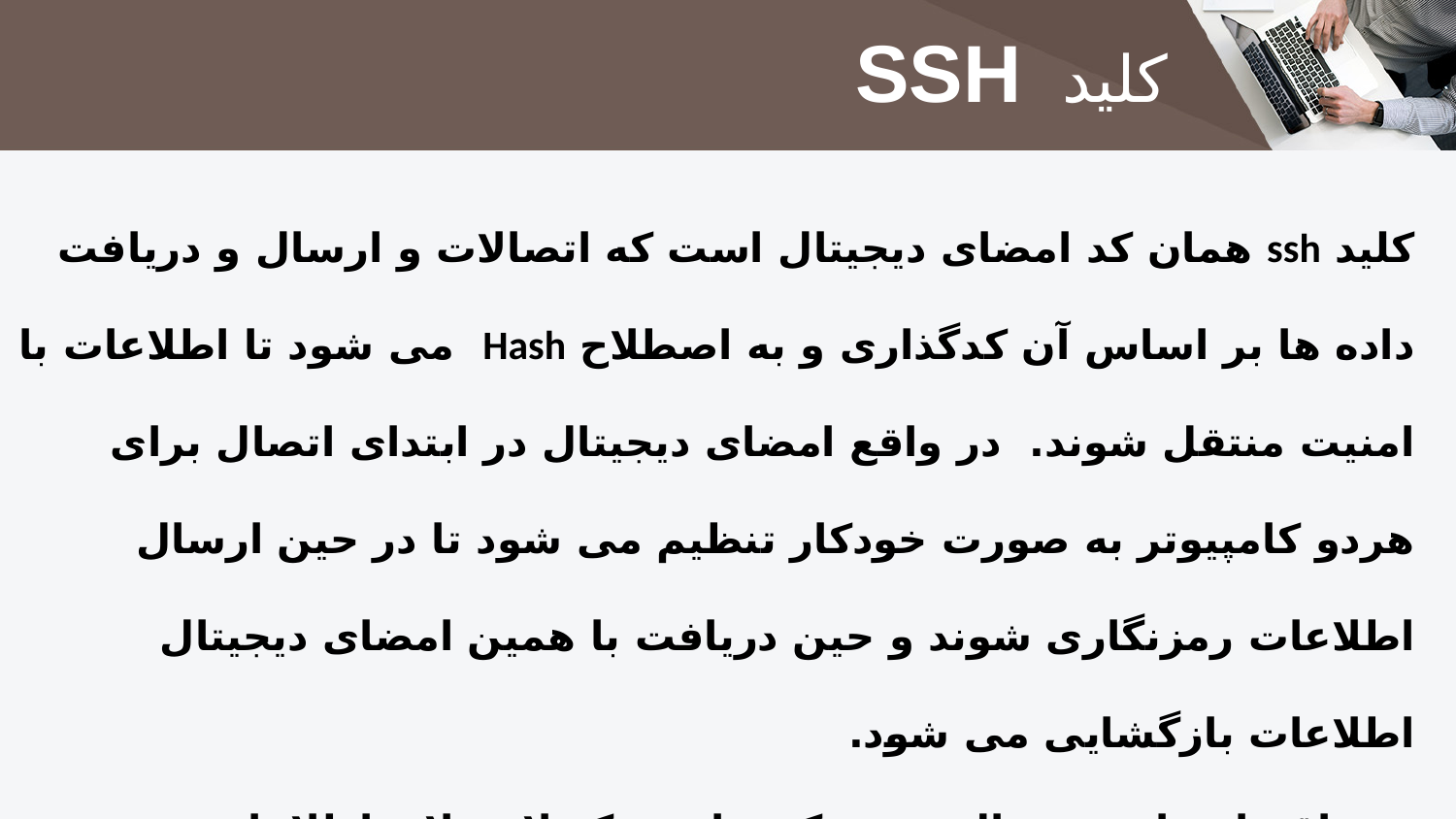

# کلید  SSH
کلید ssh همان کد امضای دیجیتال است که اتصالات و ارسال و دریافت داده ها بر اساس آن کدگذاری و به اصطلاح Hash  می شود تا اطلاعات با امنیت منتقل شوند.  در واقع امضای دیجیتال در ابتدای اتصال برای هردو کامپیوتر به صورت خودکار تنظیم می شود تا در حین ارسال اطلاعات رمزنگاری شوند و حین دریافت با همین امضای دیجیتال اطلاعات بازگشایی می شود.
در واقع امضای دیجیتال رشته کدی است که لا به لای اطلاعات پخش می شود و کل اطلاعات را ناخوانا می کند. همین امر باعث ایجاد یک لایه امنیتی می شود.